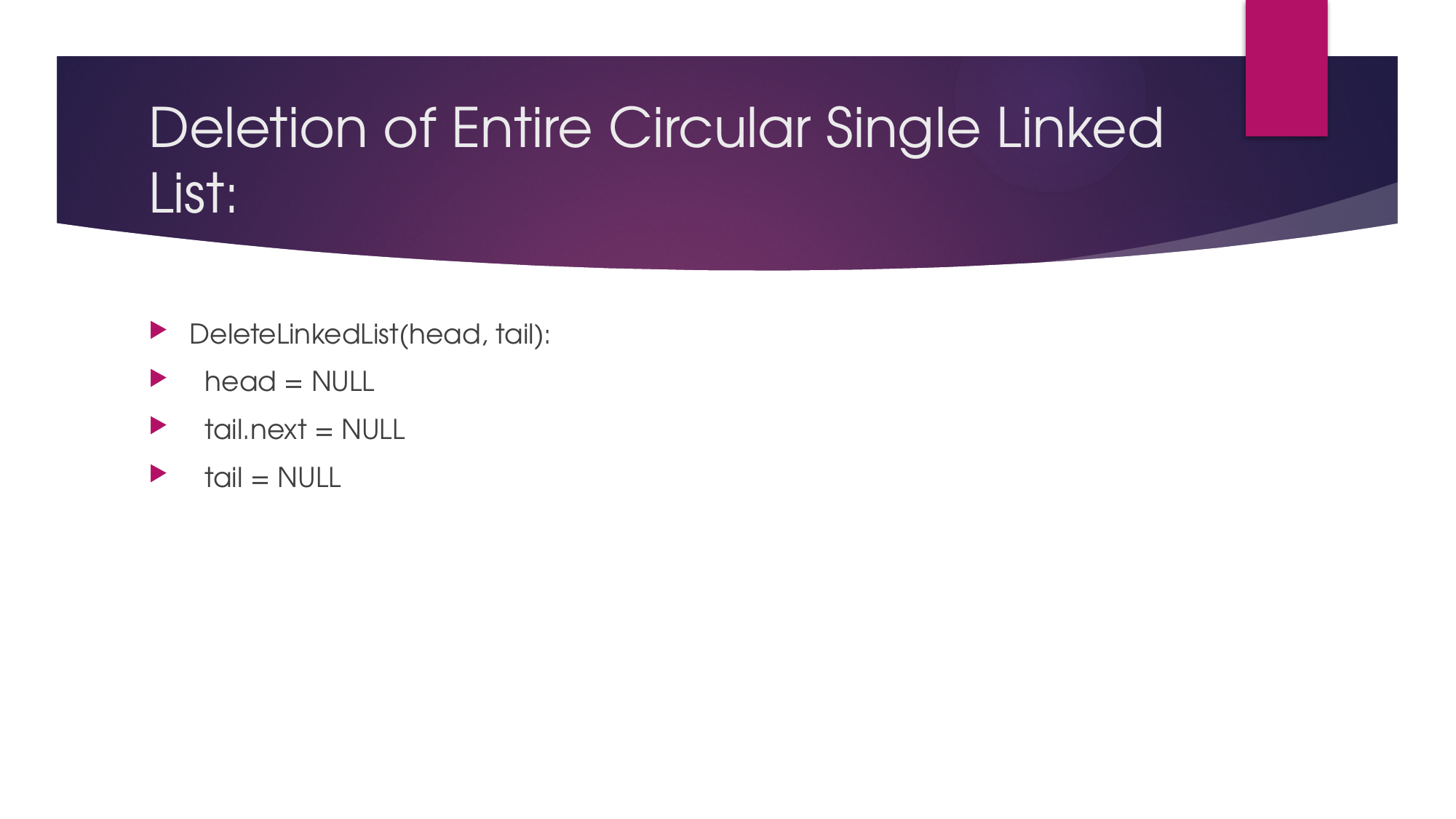

# Deletion of Entire Circular Single Linked List:
DeleteLinkedList(head, tail):
  head = NULL
  tail.next = NULL
  tail = NULL